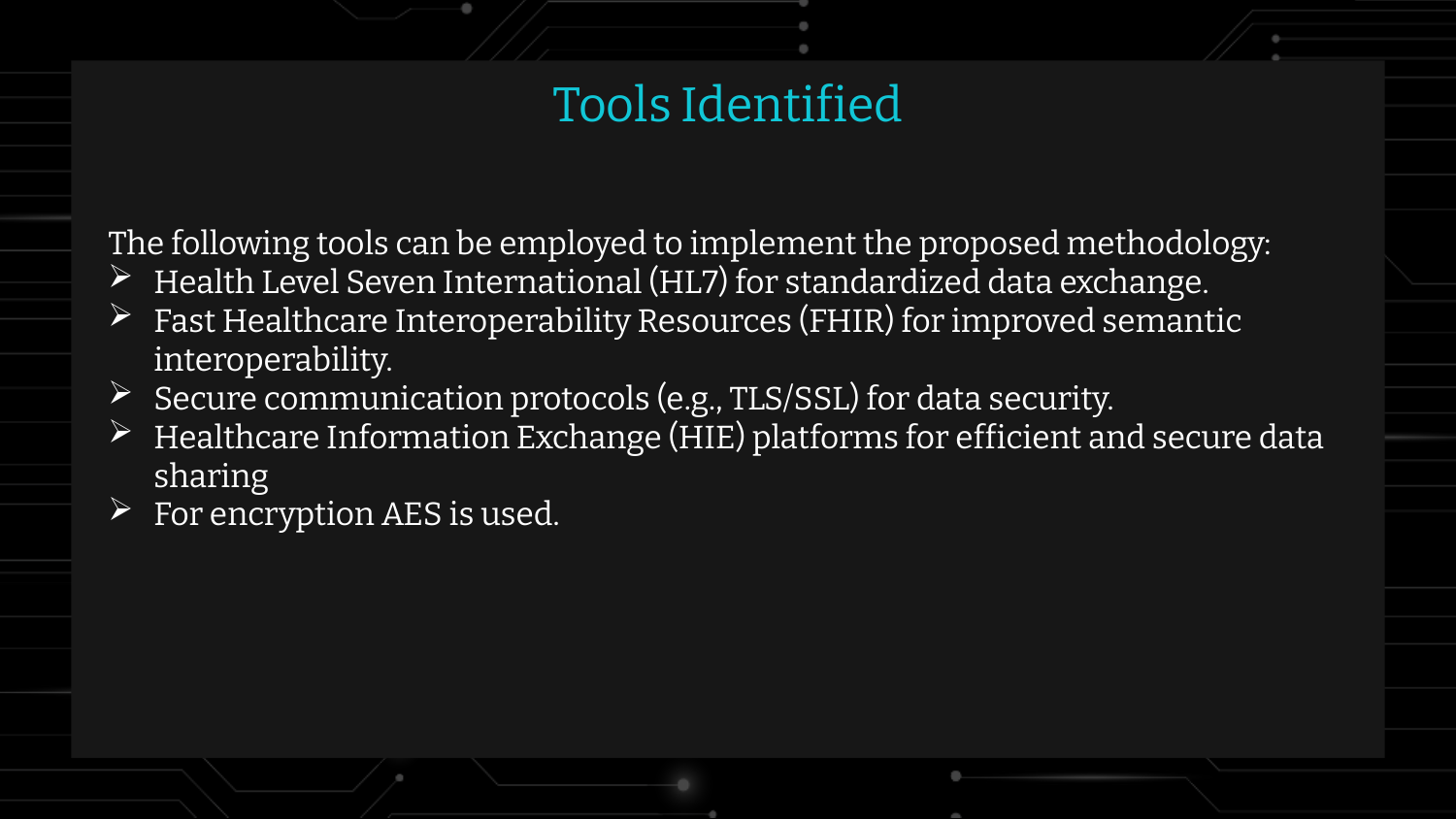

Tools Identified
The following tools can be employed to implement the proposed methodology:
Health Level Seven International (HL7) for standardized data exchange.
Fast Healthcare Interoperability Resources (FHIR) for improved semantic interoperability.
Secure communication protocols (e.g., TLS/SSL) for data security.
Healthcare Information Exchange (HIE) platforms for efficient and secure data sharing
For encryption AES is used.